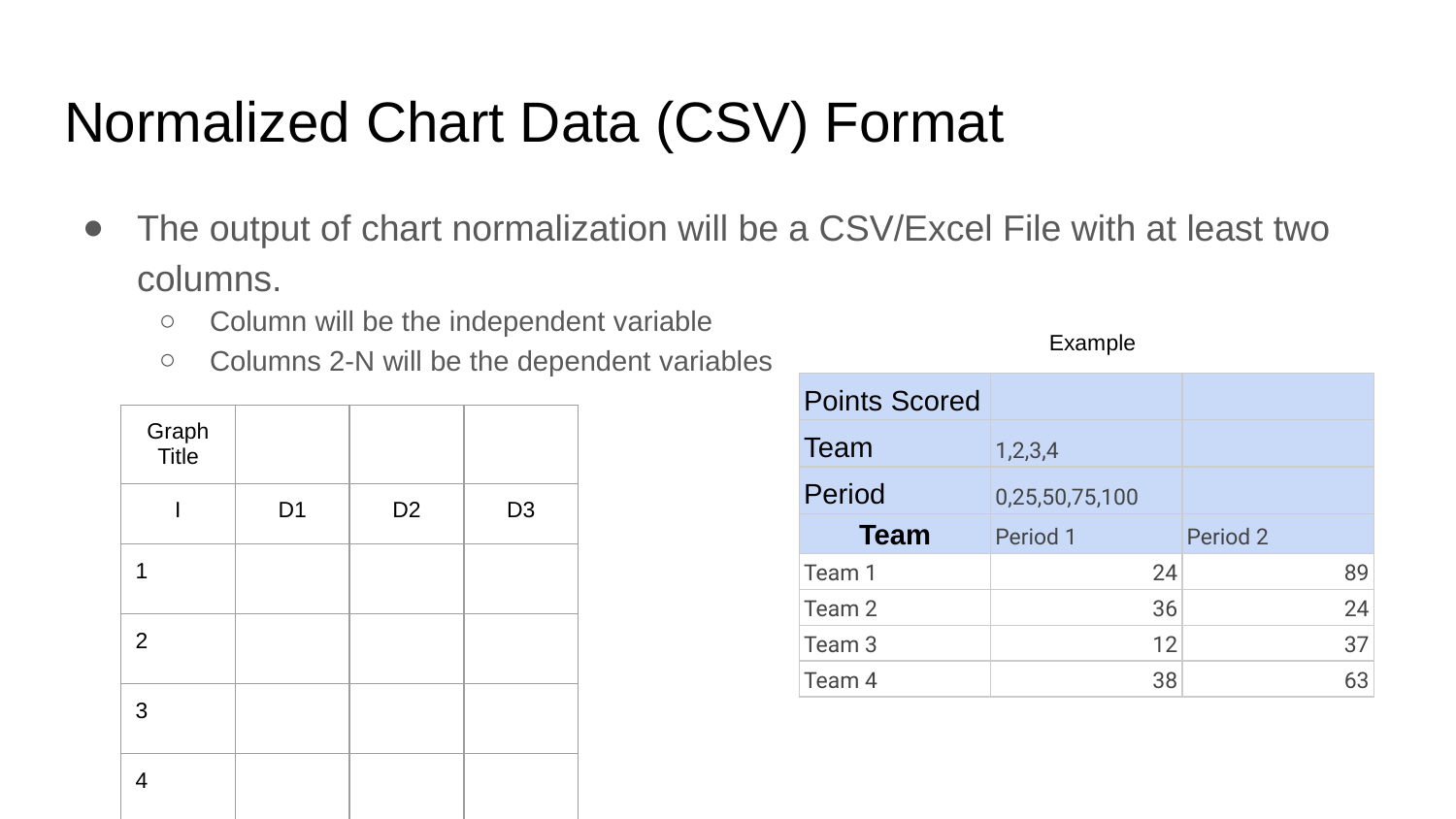

# Normalized Chart Data (CSV) Format
The output of chart normalization will be a CSV/Excel File with at least two columns.
Column will be the independent variable
Columns 2-N will be the dependent variables
Example
| Points Scored |  |  |
| --- | --- | --- |
| Team | 1,2,3,4 |  |
| Period | 0,25,50,75,100 |  |
| Team | Period 1 | Period 2 |
| Team 1 | 24 | 89 |
| Team 2 | 36 | 24 |
| Team 3 | 12 | 37 |
| Team 4 | 38 | 63 |
| Graph Title |  |  |  |
| --- | --- | --- | --- |
| I | D1 | D2 | D3 |
| 1 |  |  |  |
| 2 |  |  |  |
| 3 |  |  |  |
| 4 |  |  |  |